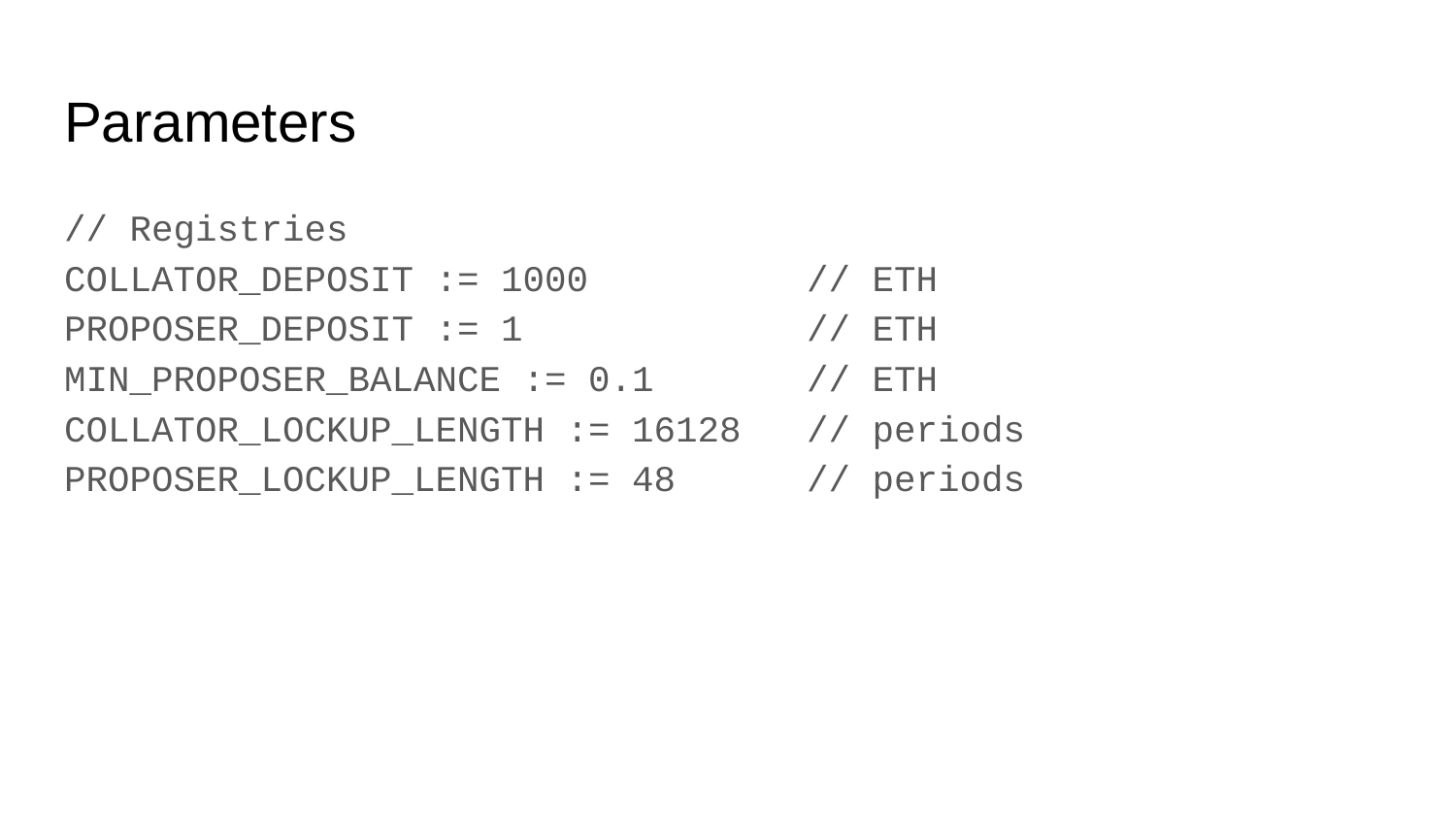

# Parameters
// Registries
COLLATOR_DEPOSIT := 1000          // ETH
PROPOSER_DEPOSIT := 1             // ETH
MIN_PROPOSER_BALANCE := 0.1       // ETH
COLLATOR_LOCKUP_LENGTH := 16128   // periods
PROPOSER_LOCKUP_LENGTH := 48      // periods